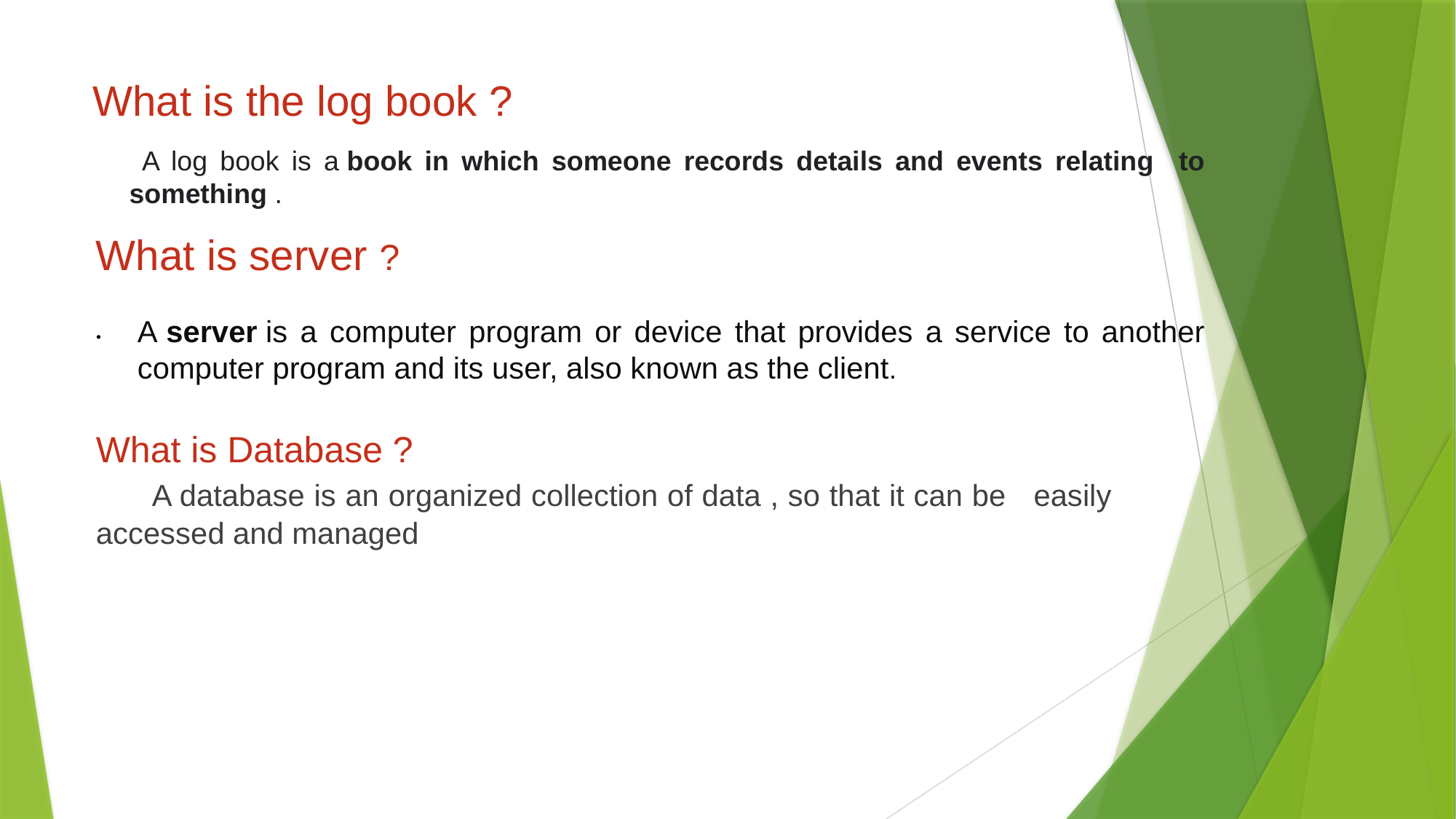

What is the log book ?
 A log book is a book in which someone records details and events relating  to something .
What is server ?
.
A server is a computer program or device that provides a service to another computer program and its user, also known as the client.
What is Database ?
     A database is an organized collection of data , so that it can be   easily           accessed and managed